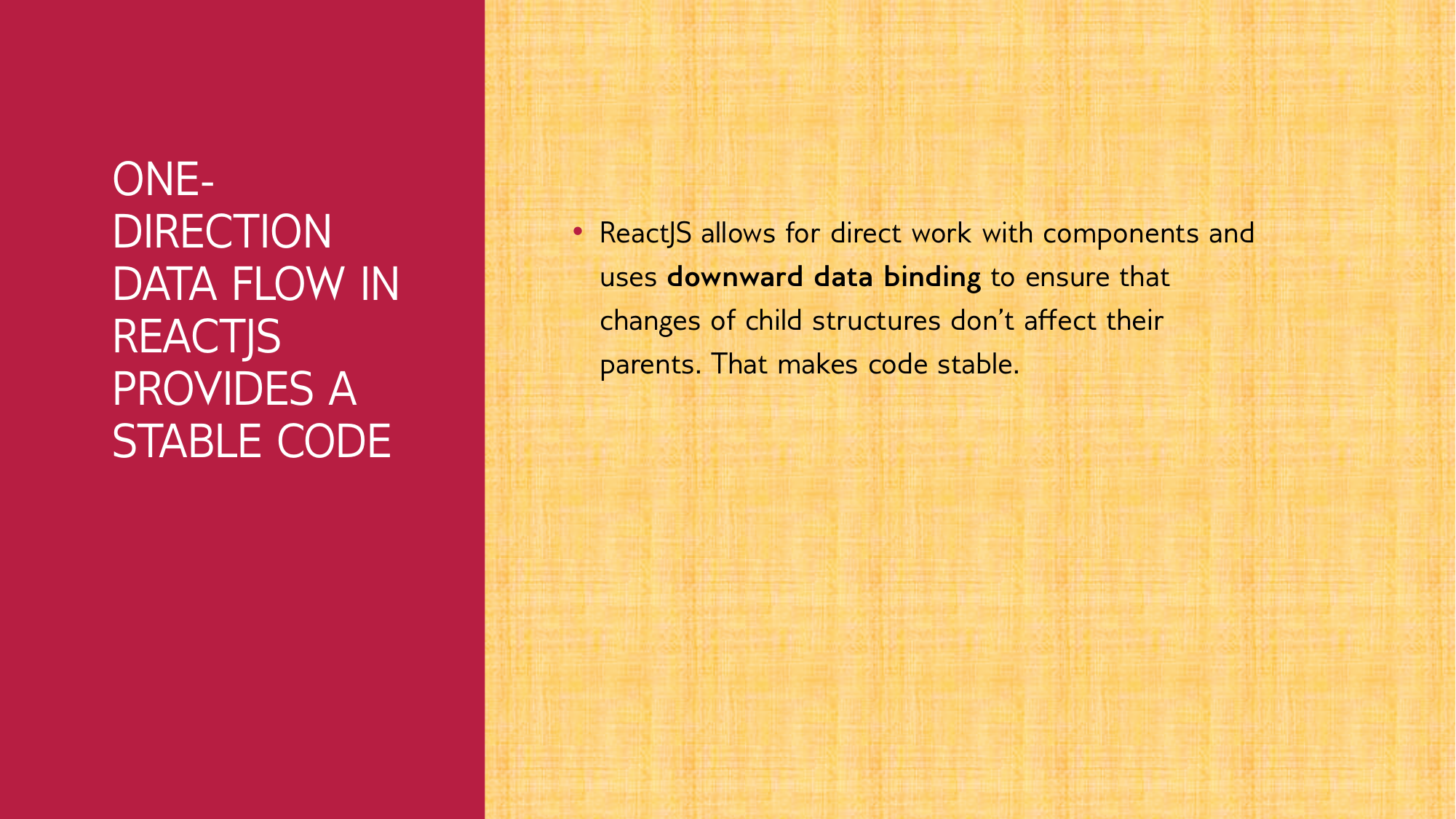

# One-direction data flow in ReactJS provides a stable code

ReactJS allows for direct work with components and uses downward data binding to ensure that changes of child structures don’t affect their parents. That makes code stable.